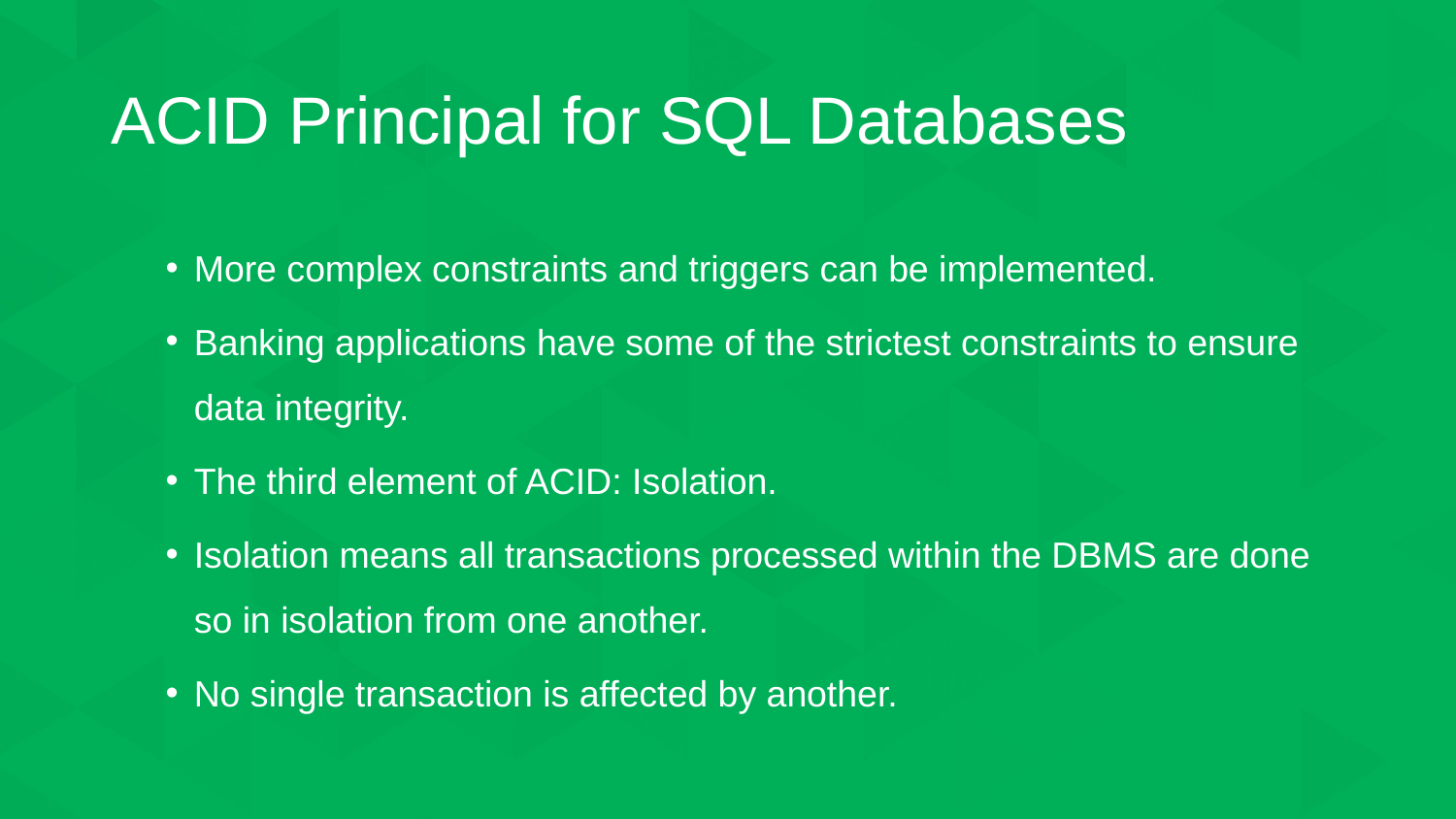

# ACID Principal for SQL Databases
More complex constraints and triggers can be implemented.
Banking applications have some of the strictest constraints to ensure data integrity.
The third element of ACID: Isolation.
Isolation means all transactions processed within the DBMS are done so in isolation from one another.
No single transaction is affected by another.